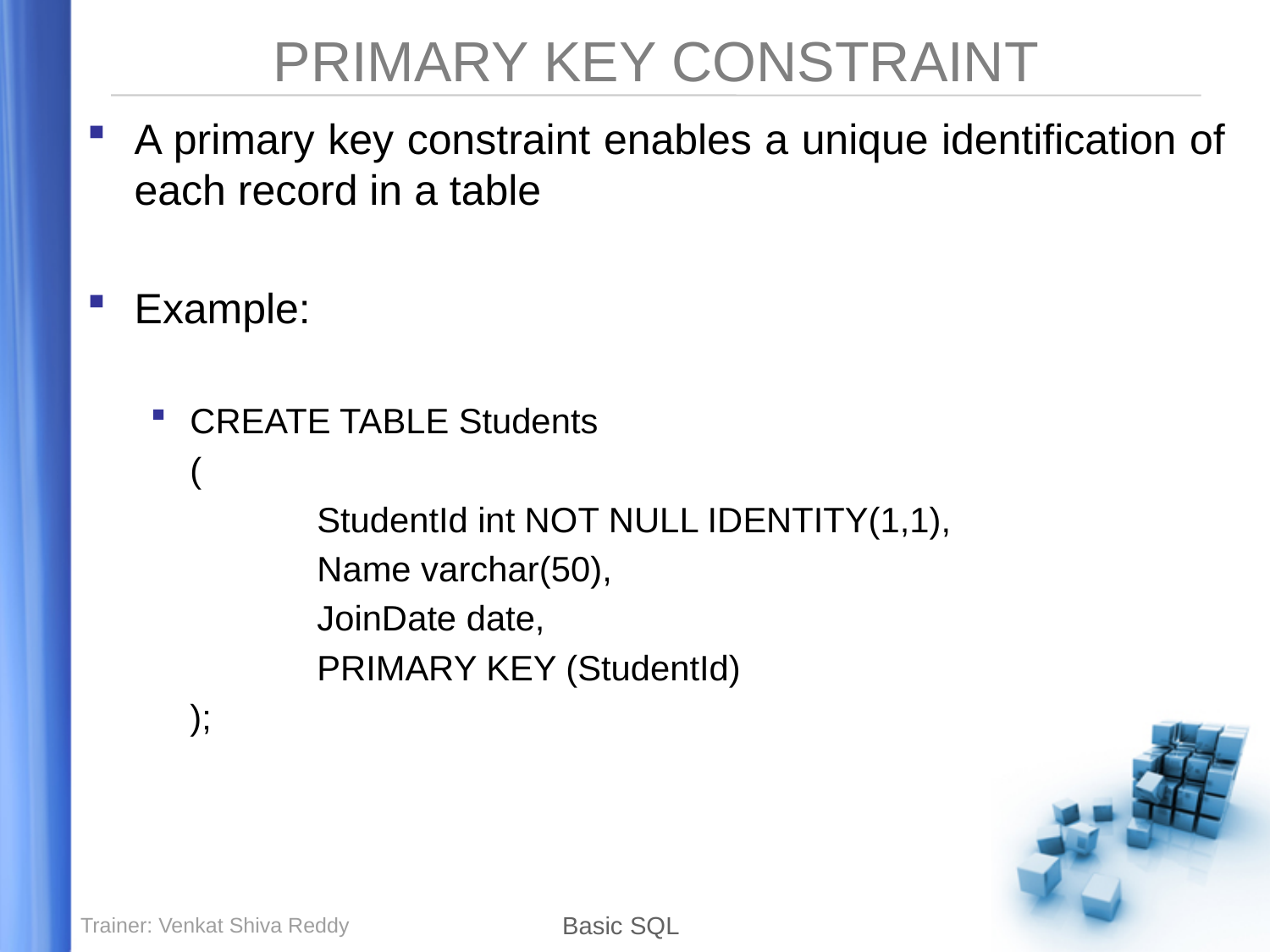

# PRIMARY KEY CONSTRAINT
A primary key constraint enables a unique identification of each record in a table

Example:

CREATE TABLE Students
	(
		StudentId int NOT NULL IDENTITY(1,1),
		Name varchar(50),
		JoinDate date,
		PRIMARY KEY (StudentId)
	);